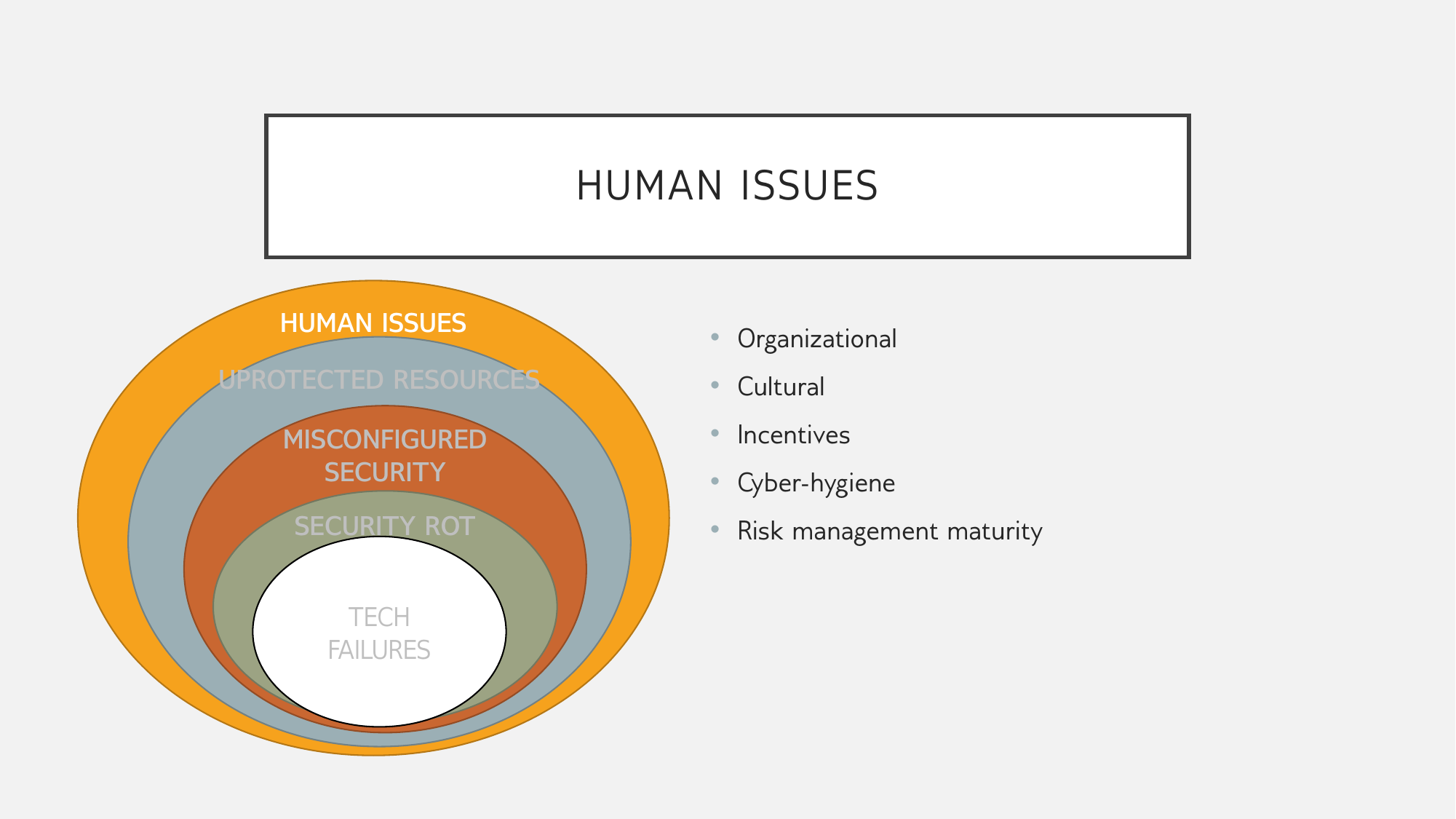

# Human Issues
HUMAN ISSUES

Organizational
Cultural
Incentives
Cyber-hygiene
Risk management maturity
UPROTECTED RESOURCES

MISCONFIGURED SECURITY

SECURITY ROT

TECH FAILURES